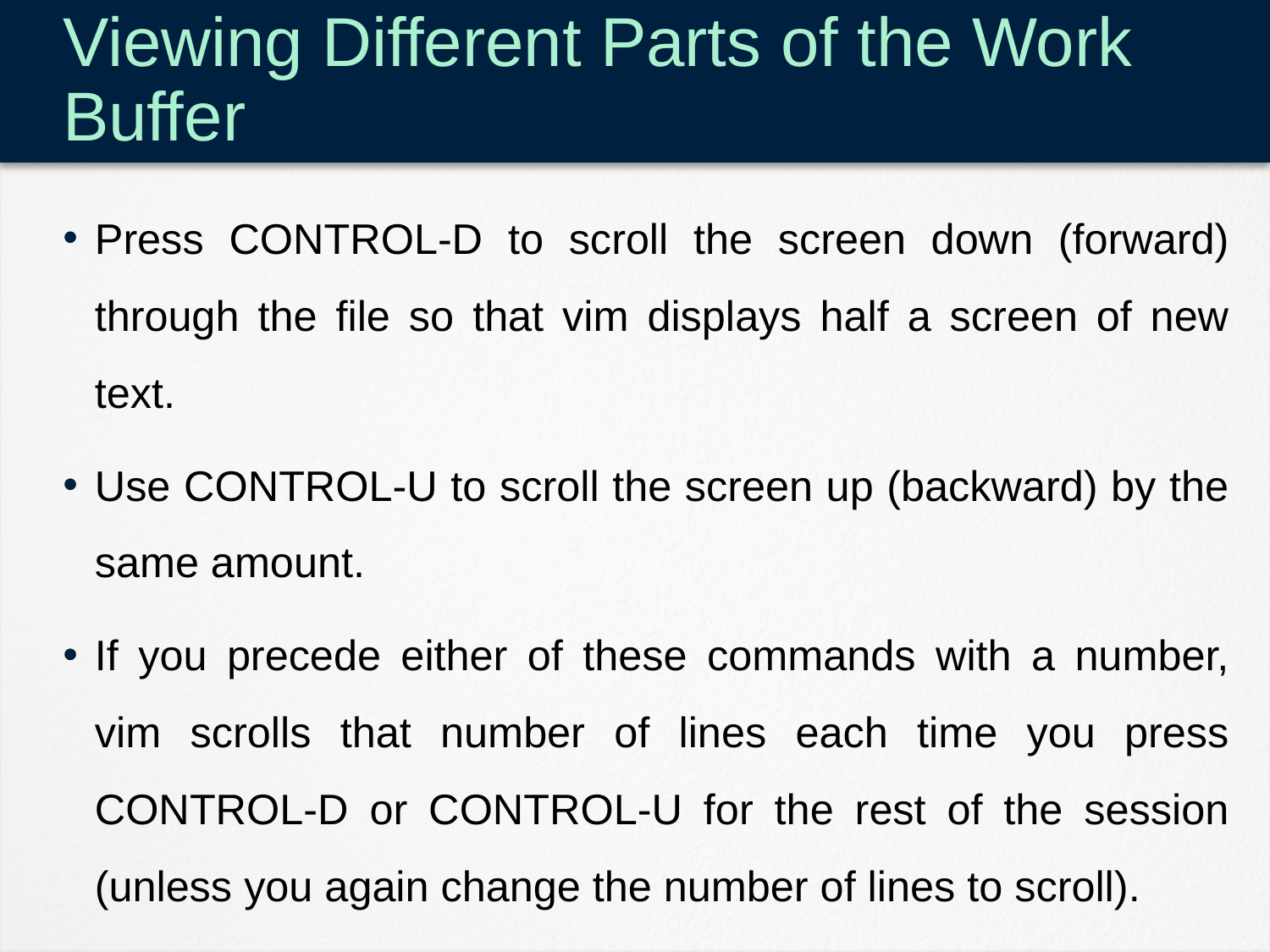

# Viewing Different Parts of the Work Buffer
Press CONTROL-D to scroll the screen down (forward) through the file so that vim displays half a screen of new text.
Use CONTROL-U to scroll the screen up (backward) by the same amount.
If you precede either of these commands with a number, vim scrolls that number of lines each time you press CONTROL-D or CONTROL-U for the rest of the session (unless you again change the number of lines to scroll).